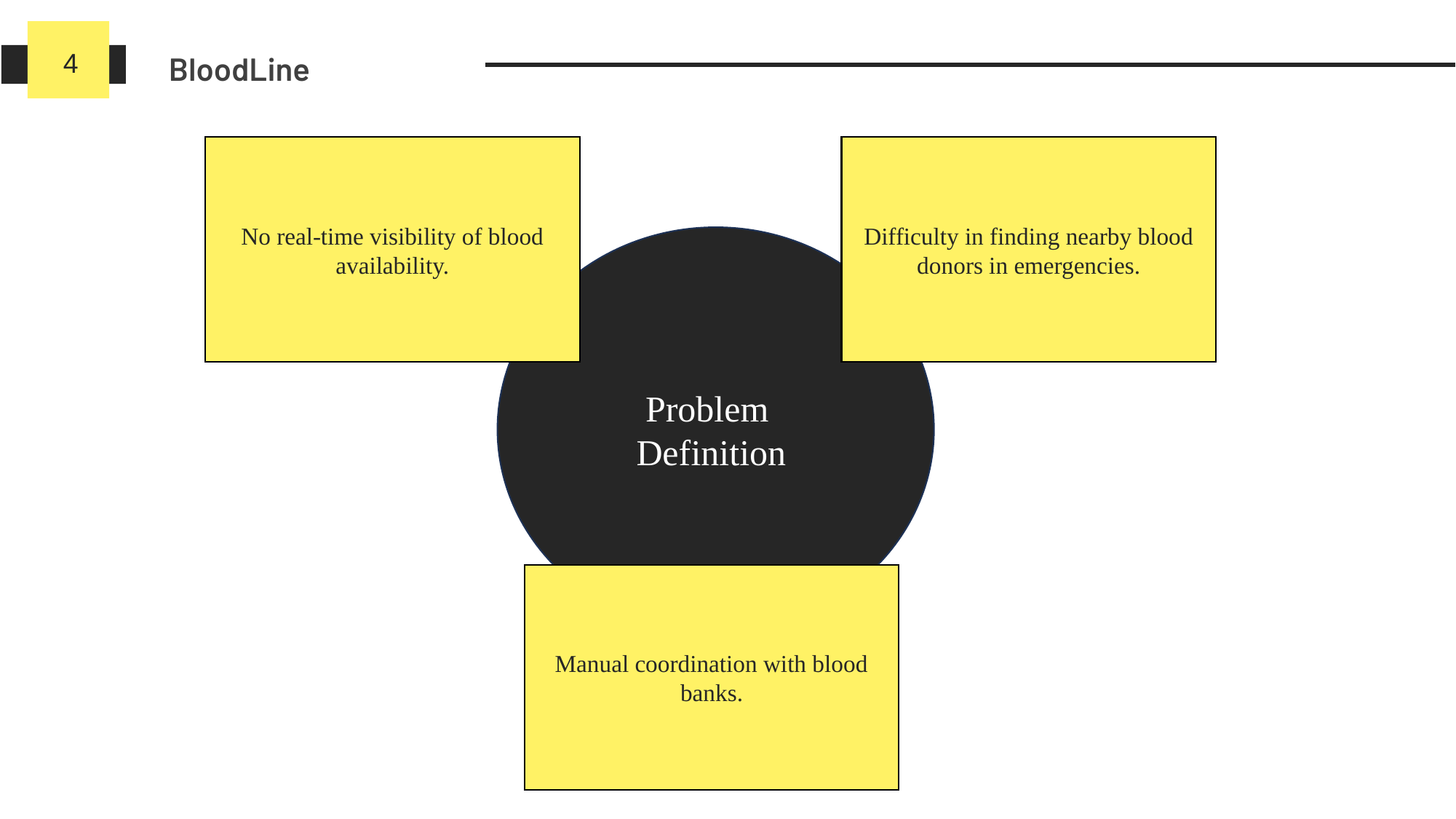

BloodLine
Difficulty in finding nearby blood donors in emergencies.
No real-time visibility of blood availability.

 Problem
Definition
Enter title
Enter title
Manual coordination with blood banks.
Please add text
Please add text
Please add text